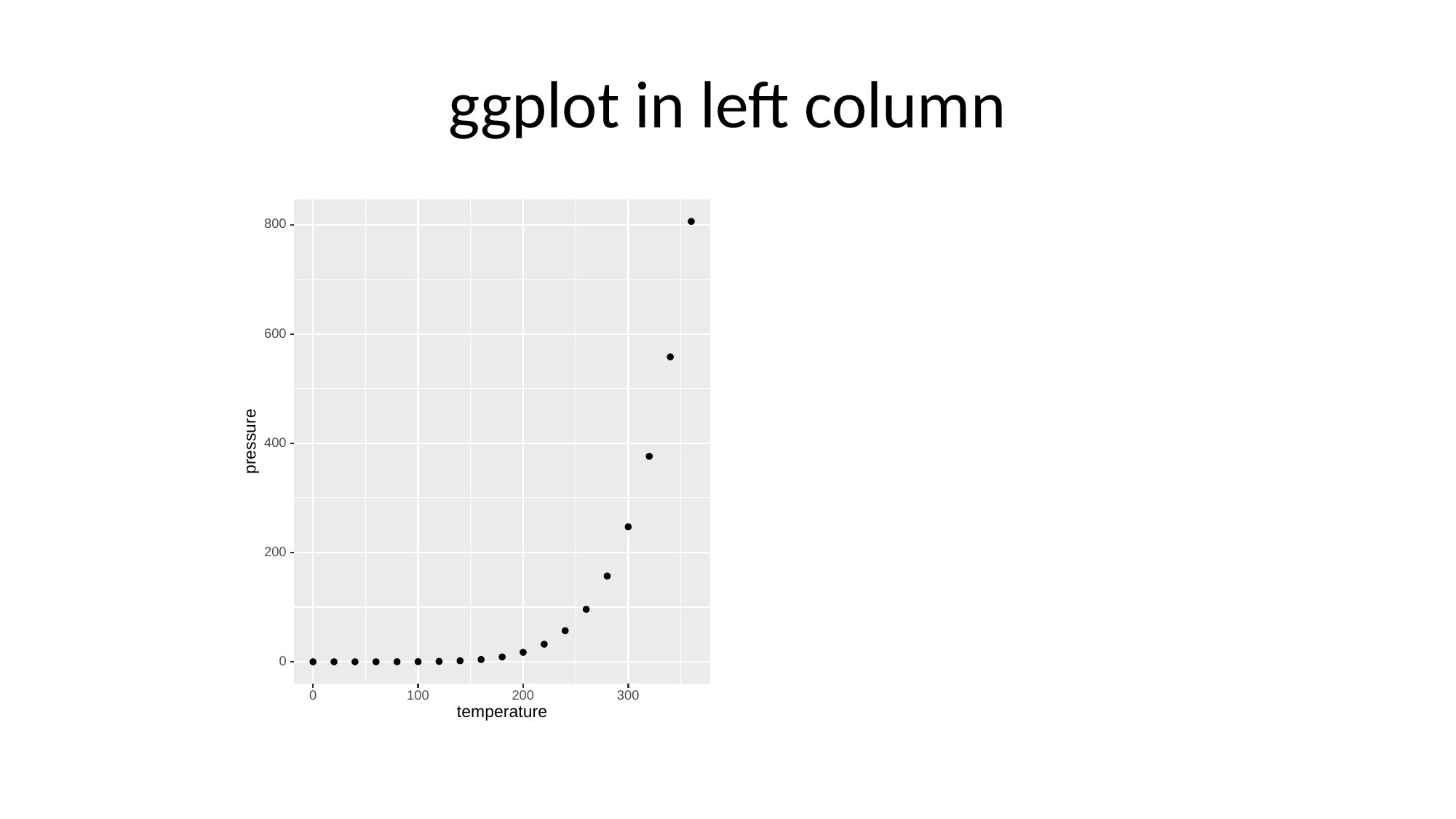

# ggplot in left column

800

600

pressure
400

200

0

300
0
100
200
temperature